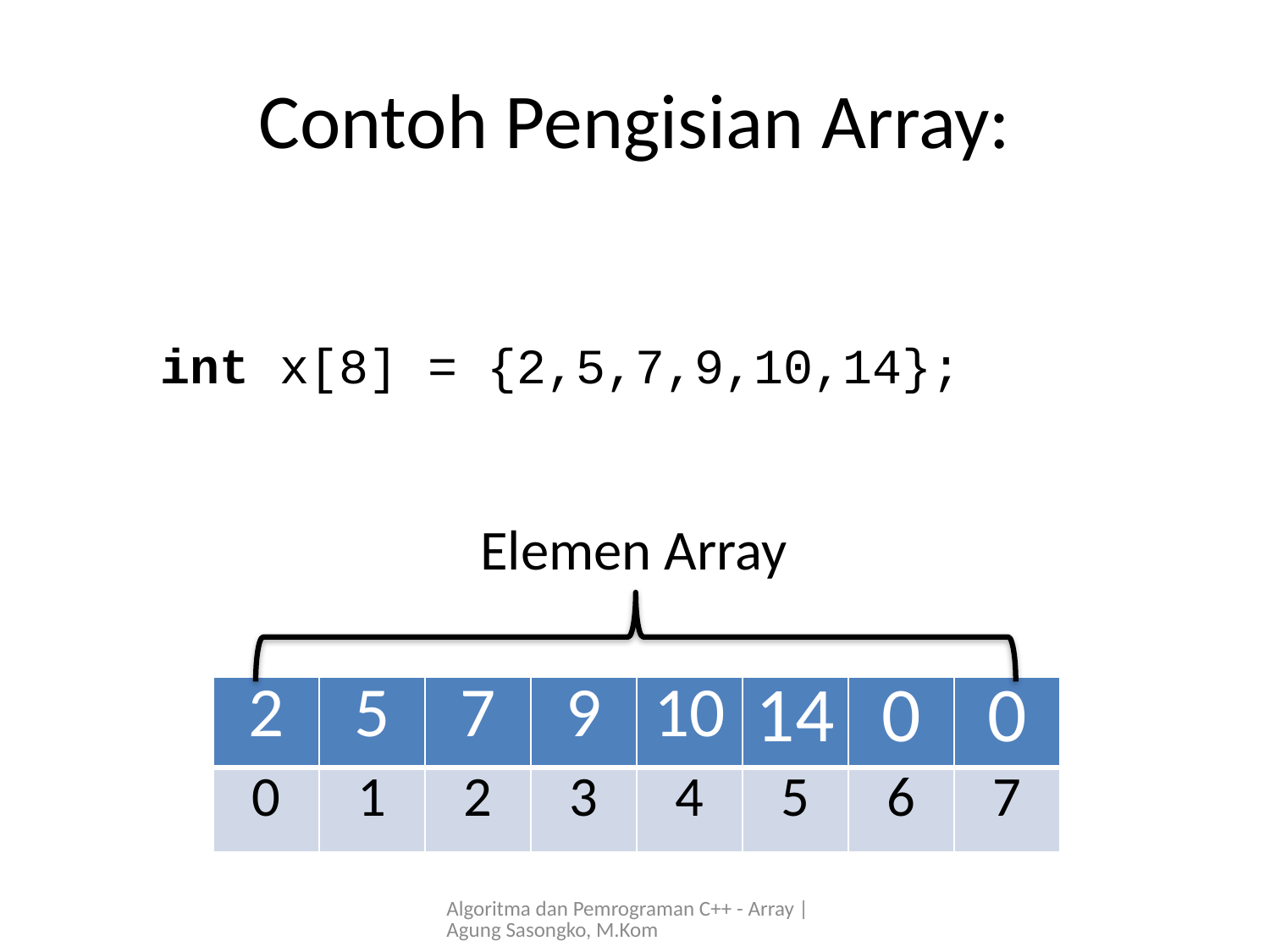

# Contoh Pengisian Array:

int x[8] = {2,5,7,9,10,14};

Elemen Array
| 2 | 5 | 7 | 9 | 10 | 14 | 0 | 0 |
| --- | --- | --- | --- | --- | --- | --- | --- |
| 0 | 1 | 2 | 3 | 4 | 5 | 6 | 7 |
Algoritma dan Pemrograman C++ - Array | Agung Sasongko, M.Kom